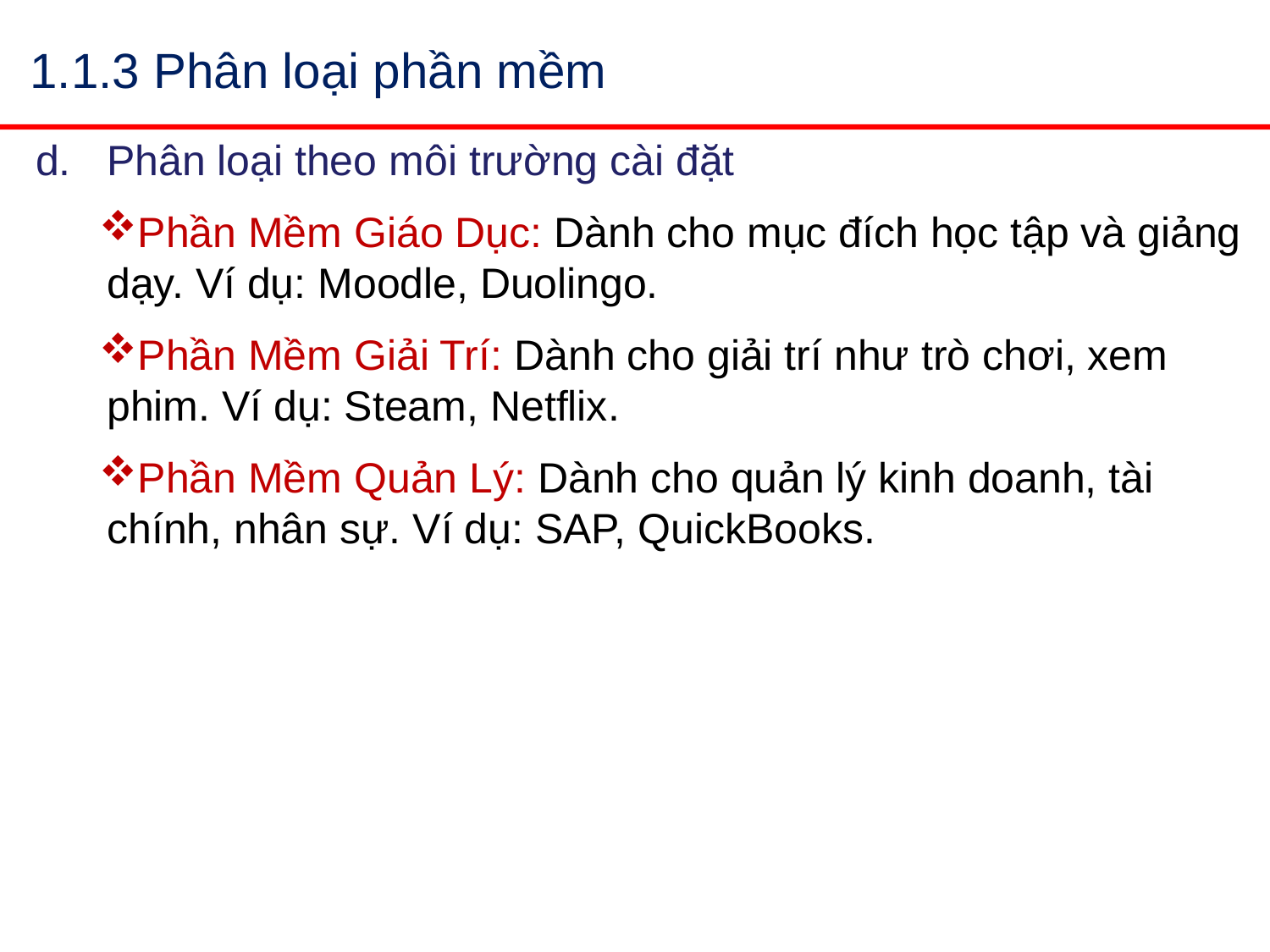

# 1.1.3 Phân loại phần mềm

Phân loại theo môi trường cài đặt
Phần Mềm Giáo Dục: Dành cho mục đích học tập và giảng dạy. Ví dụ: Moodle, Duolingo.
Phần Mềm Giải Trí: Dành cho giải trí như trò chơi, xem phim. Ví dụ: Steam, Netflix.
Phần Mềm Quản Lý: Dành cho quản lý kinh doanh, tài chính, nhân sự. Ví dụ: SAP, QuickBooks.